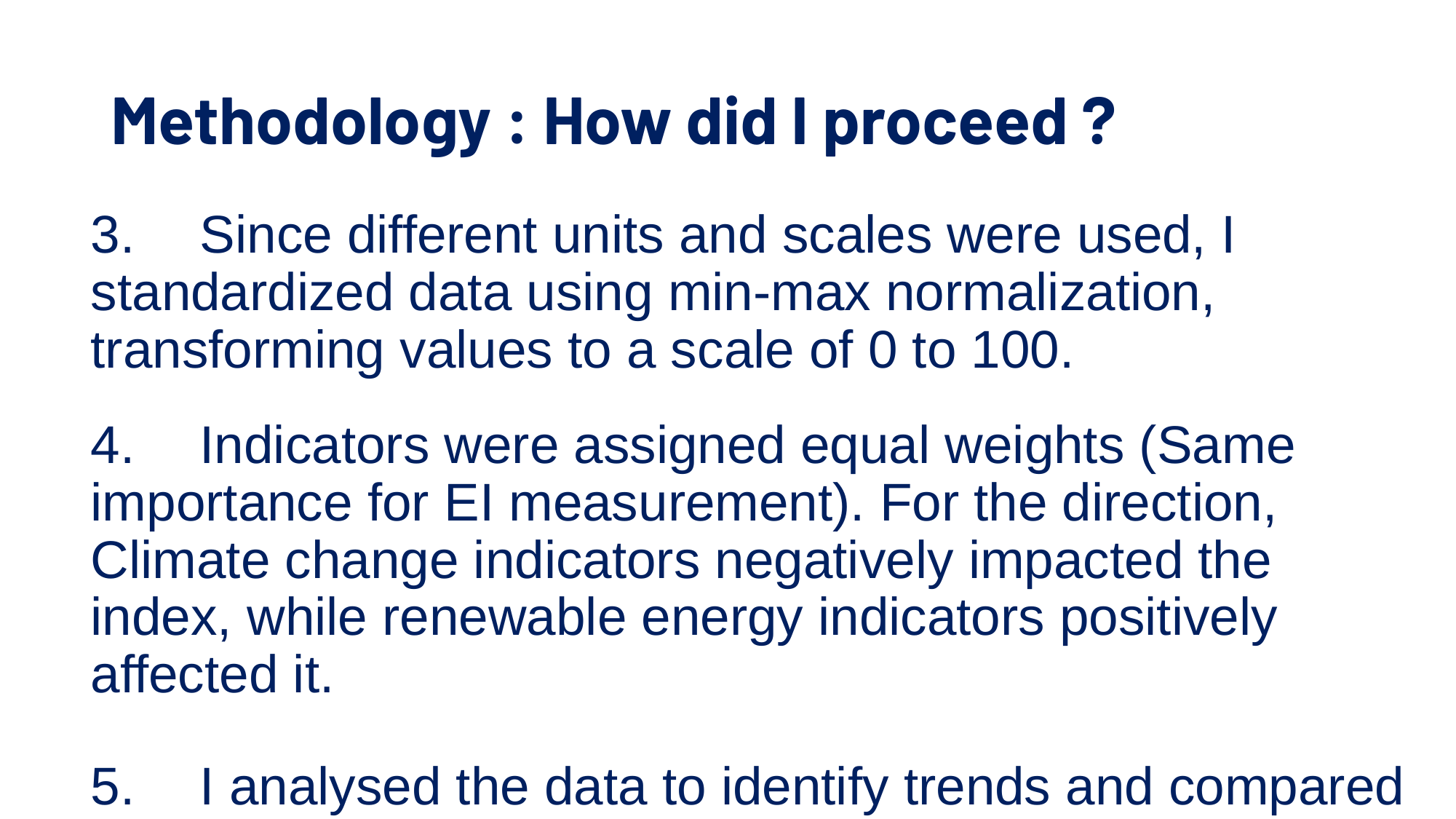

# Methodology : How did I proceed ?
3. 	Since different units and scales were used, I standardized data using min-max normalization, transforming values to a scale of 0 to 100.

4. 	Indicators were assigned equal weights (Same importance for EI measurement). For the direction, Climate change indicators negatively impacted the index, while renewable energy indicators positively affected it.

5. 	I analysed the data to identify trends and compared the EI scores between 2000 and 2020.